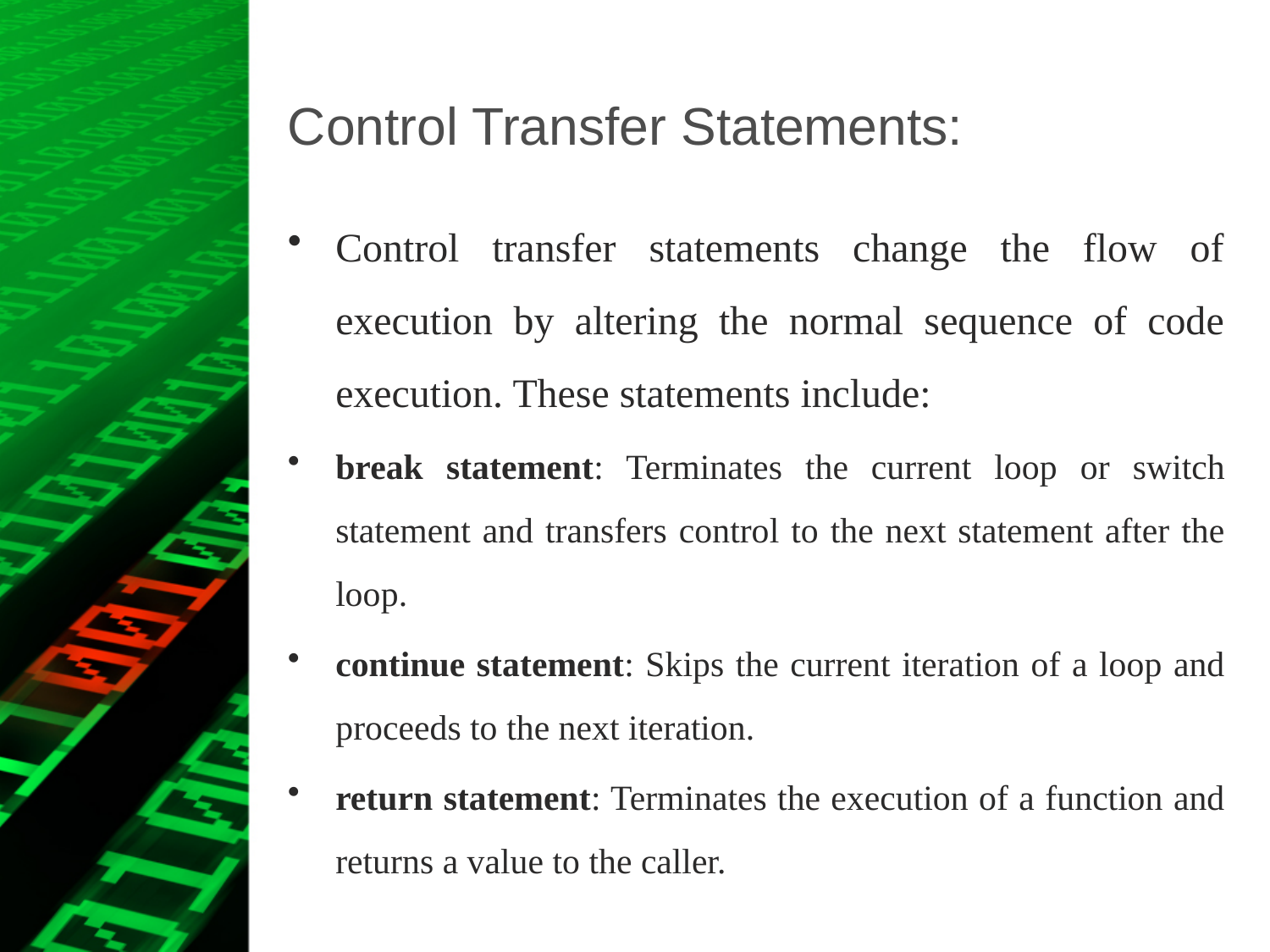

# Control Transfer Statements:
Control transfer statements change the flow of execution by altering the normal sequence of code execution. These statements include:
break statement: Terminates the current loop or switch statement and transfers control to the next statement after the loop.
continue statement: Skips the current iteration of a loop and proceeds to the next iteration.
return statement: Terminates the execution of a function and returns a value to the caller.